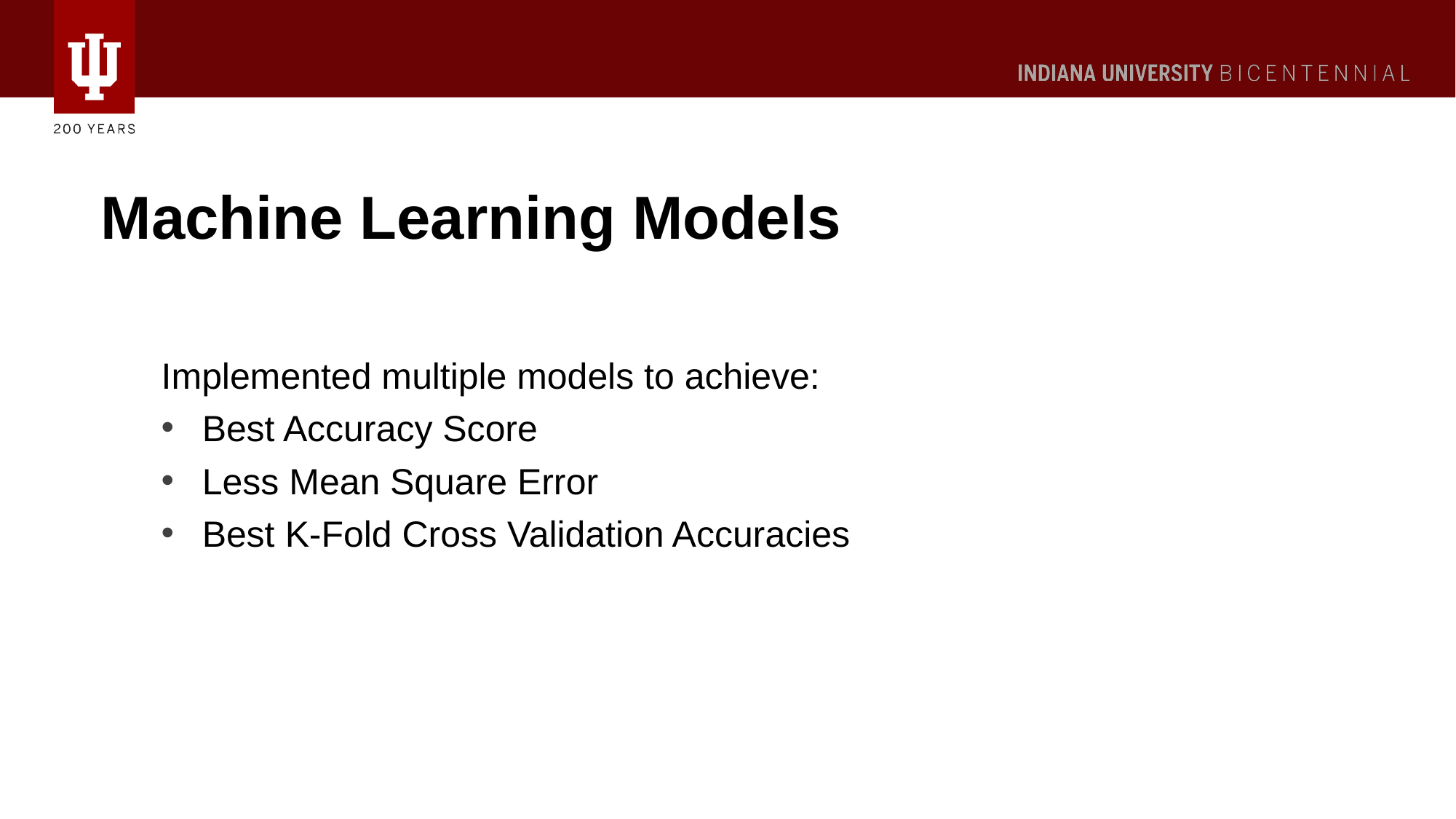

# Machine Learning Models
Implemented multiple models to achieve:
Best Accuracy Score
Less Mean Square Error
Best K-Fold Cross Validation Accuracies